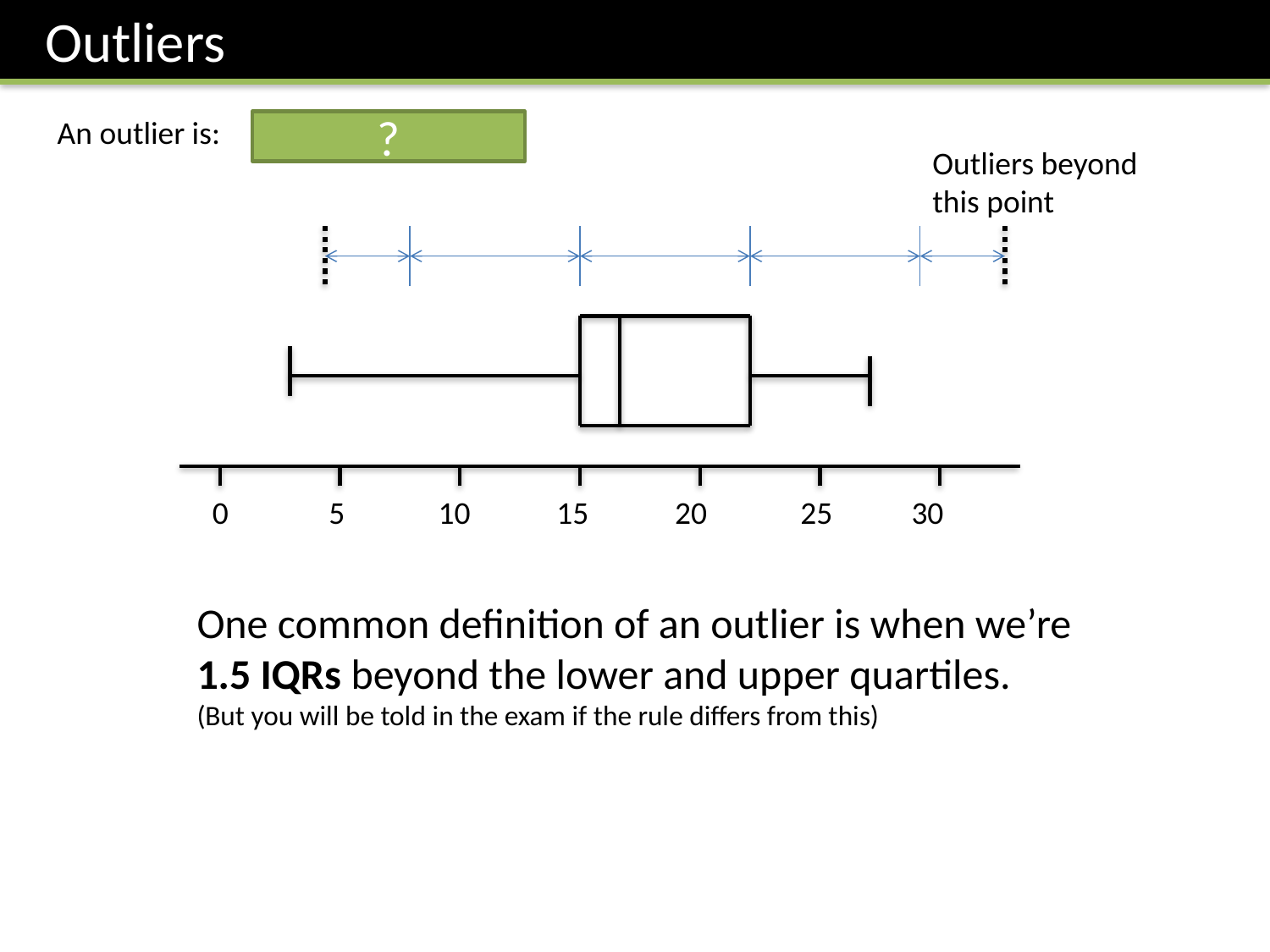

Outliers
An outlier is:     an extreme value.
?
Outliers beyond this point
0              5             10            15            20             25           30
One common definition of an outlier is when we’re 1.5 IQRs beyond the lower and upper quartiles.
(But you will be told in the exam if the rule differs from this)